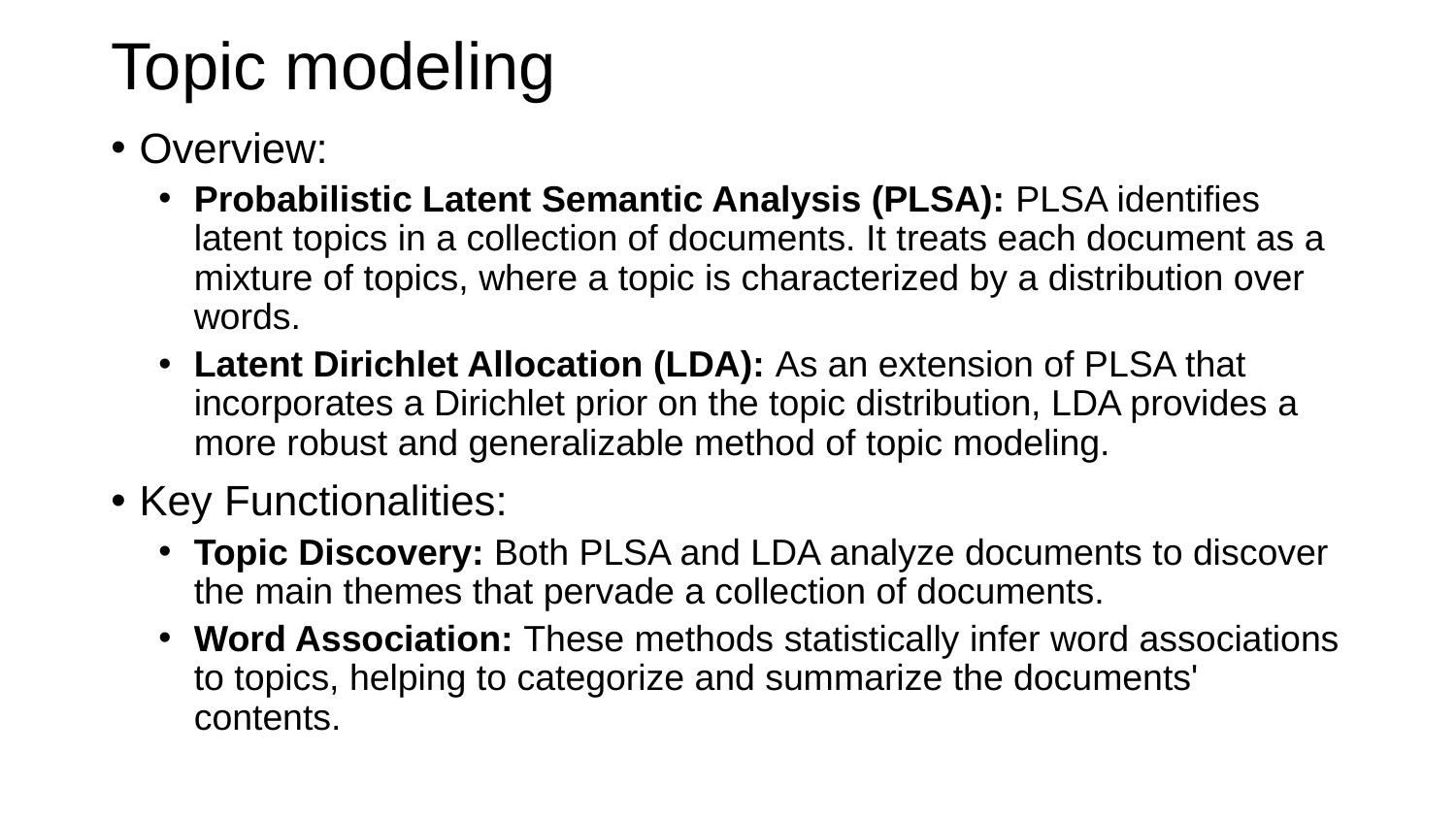

# Topic modeling
Overview:
Probabilistic Latent Semantic Analysis (PLSA): PLSA identifies latent topics in a collection of documents. It treats each document as a mixture of topics, where a topic is characterized by a distribution over words.
Latent Dirichlet Allocation (LDA): As an extension of PLSA that incorporates a Dirichlet prior on the topic distribution, LDA provides a more robust and generalizable method of topic modeling.
Key Functionalities:
Topic Discovery: Both PLSA and LDA analyze documents to discover the main themes that pervade a collection of documents.
Word Association: These methods statistically infer word associations to topics, helping to categorize and summarize the documents' contents.